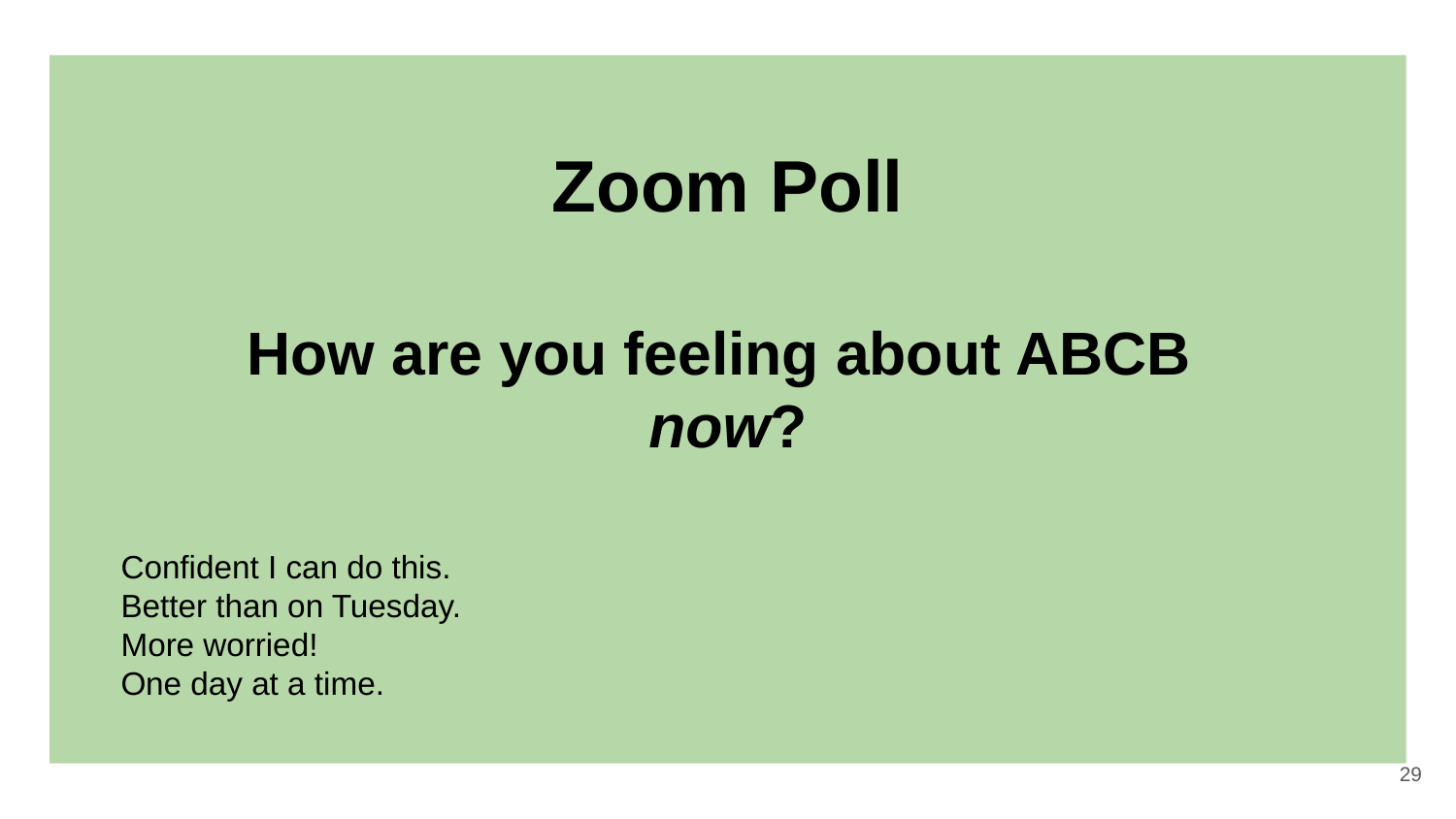

# Zoom Poll

How are you feeling about ABCB
now?

Confident I can do this.
Better than on Tuesday.
More worried!
One day at a time.

29